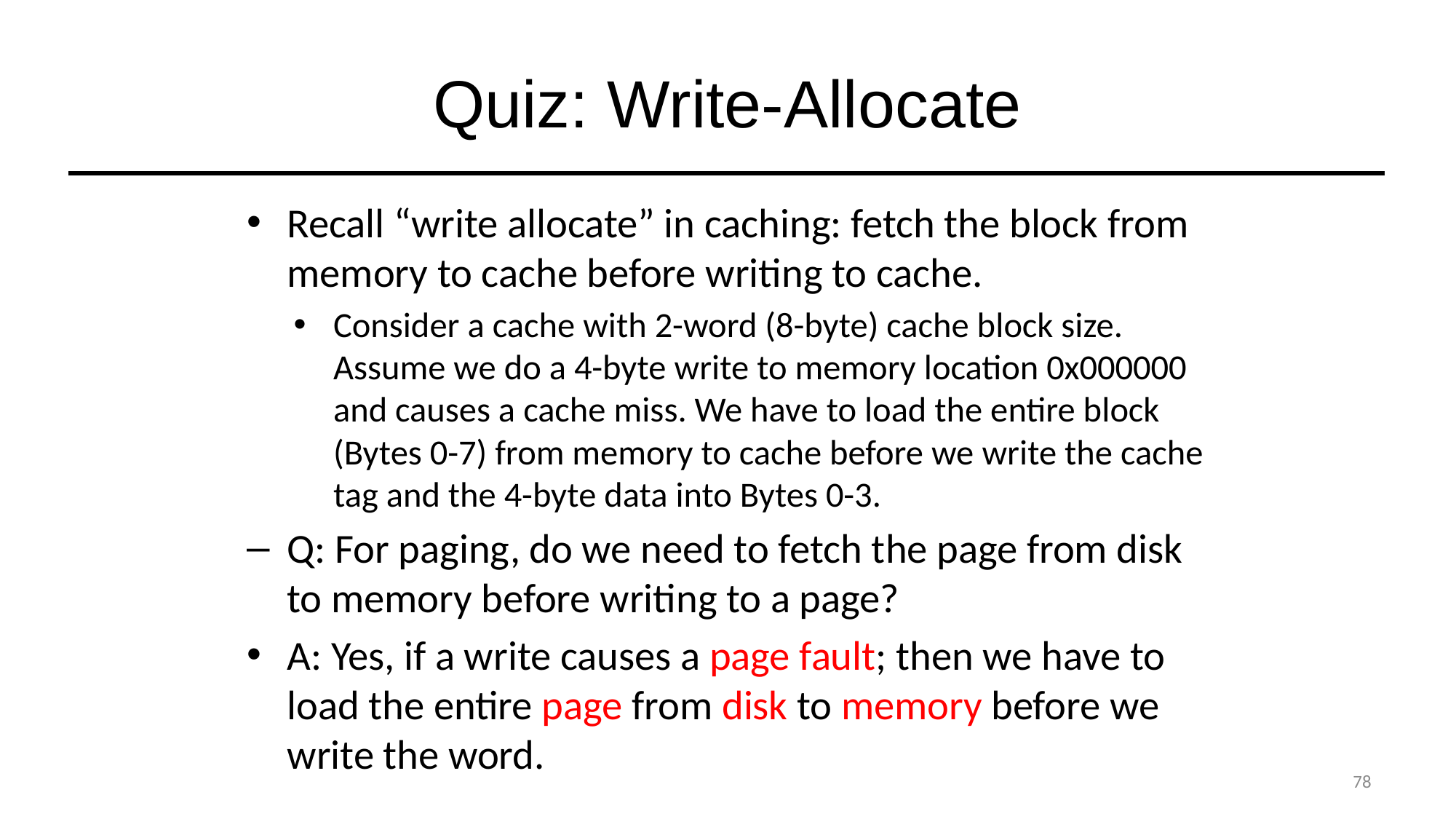

# Quiz: Write-Allocate
Recall “write allocate” in caching: fetch the block from memory to cache before writing to cache.
Consider a cache with 2-word (8-byte) cache block size. Assume we do a 4-byte write to memory location 0x000000 and causes a cache miss. We have to load the entire block (Bytes 0-7) from memory to cache before we write the cache tag and the 4-byte data into Bytes 0-3.
Q: For paging, do we need to fetch the page from disk to memory before writing to a page?
A: Yes, if a write causes a page fault; then we have to load the entire page from disk to memory before we write the word.

78